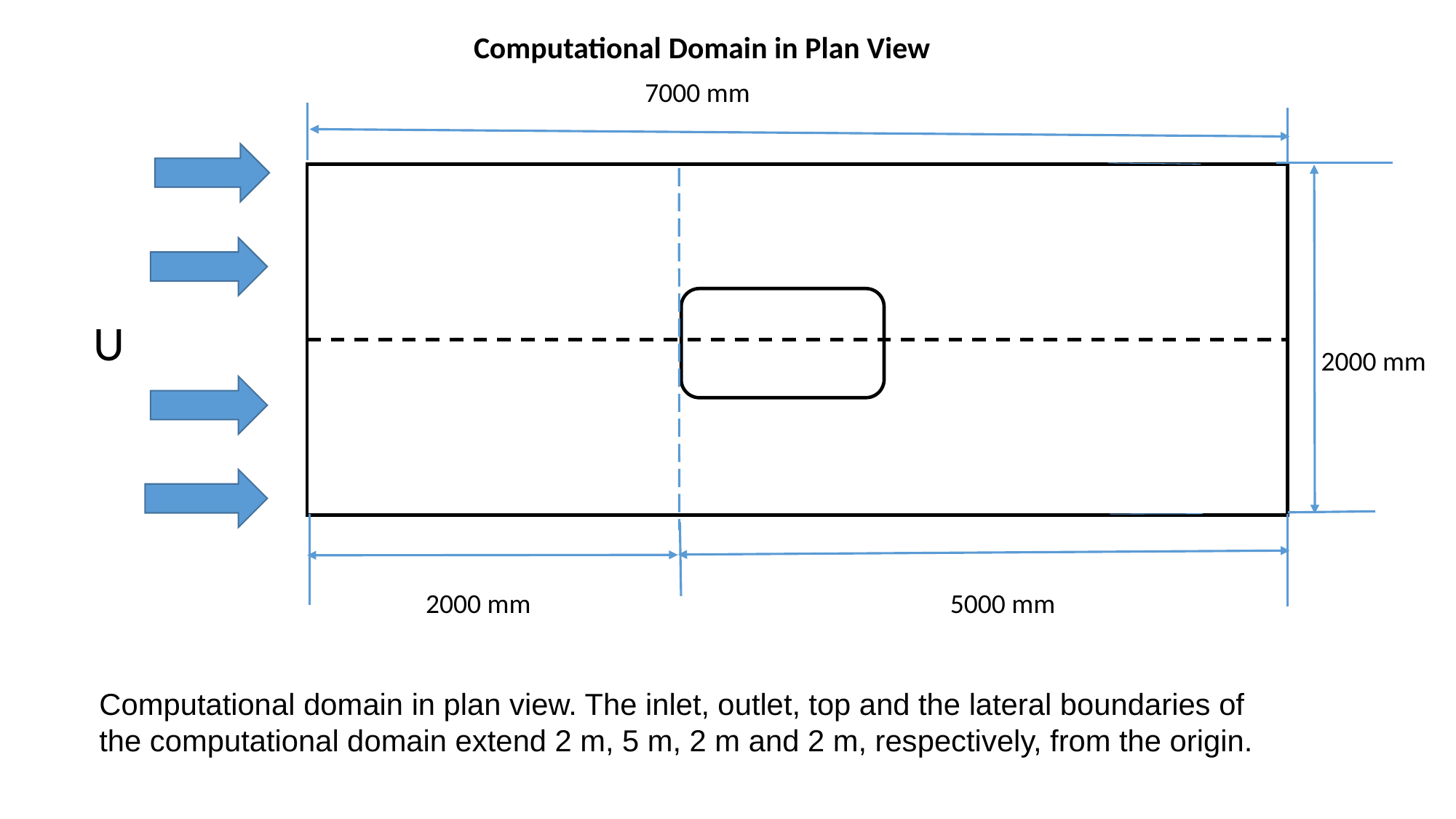

Computational Domain in Plan View
7000 mm

U
2000 mm

                   2000 mm                                                                    5000 mm
Computational domain in plan view. The inlet, outlet, top and the lateral boundaries of the computational domain extend 2 m, 5 m, 2 m and 2 m, respectively, from the origin.